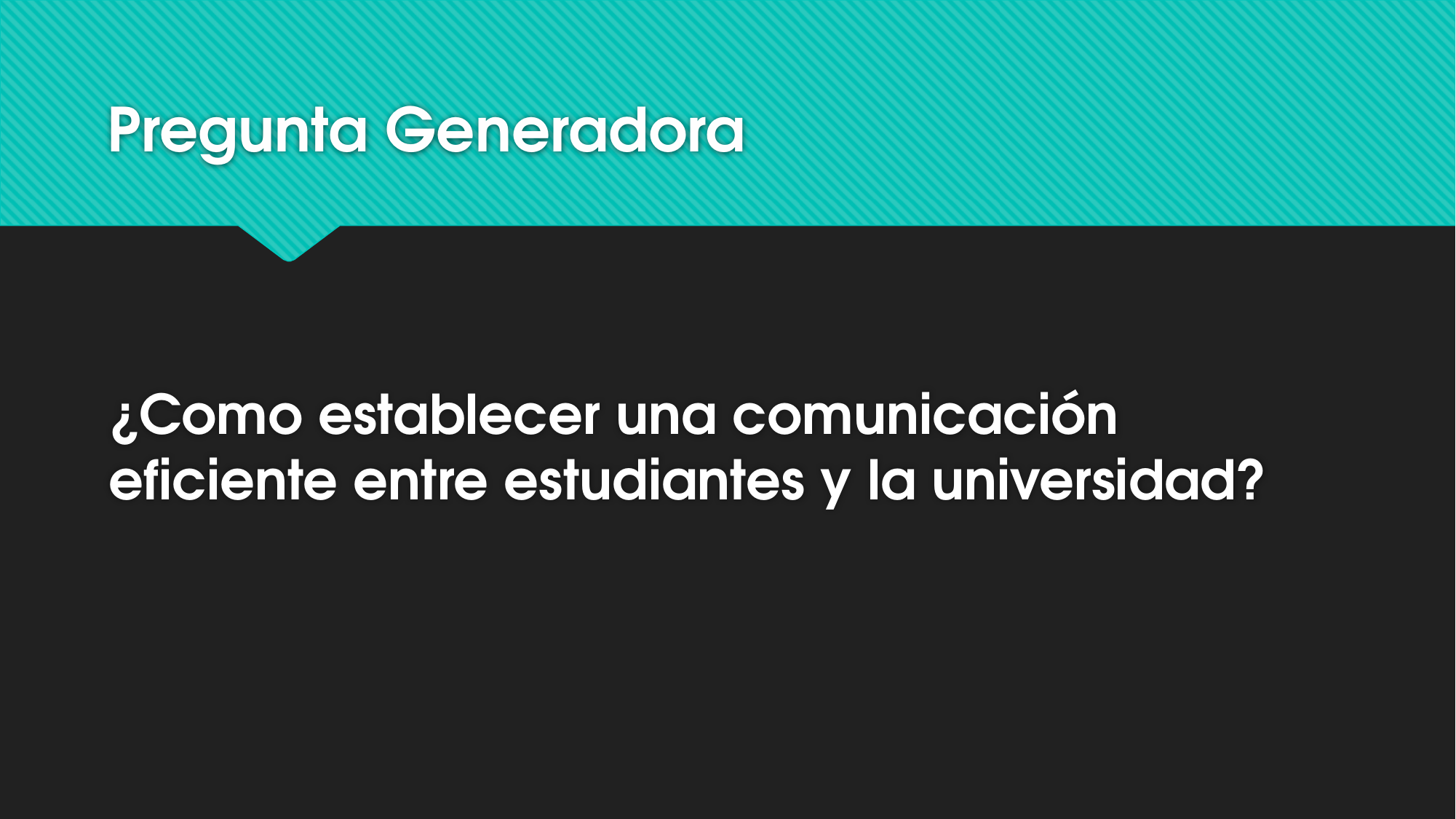

# Pregunta Generadora

¿Como establecer una comunicación eficiente entre estudiantes y la universidad?